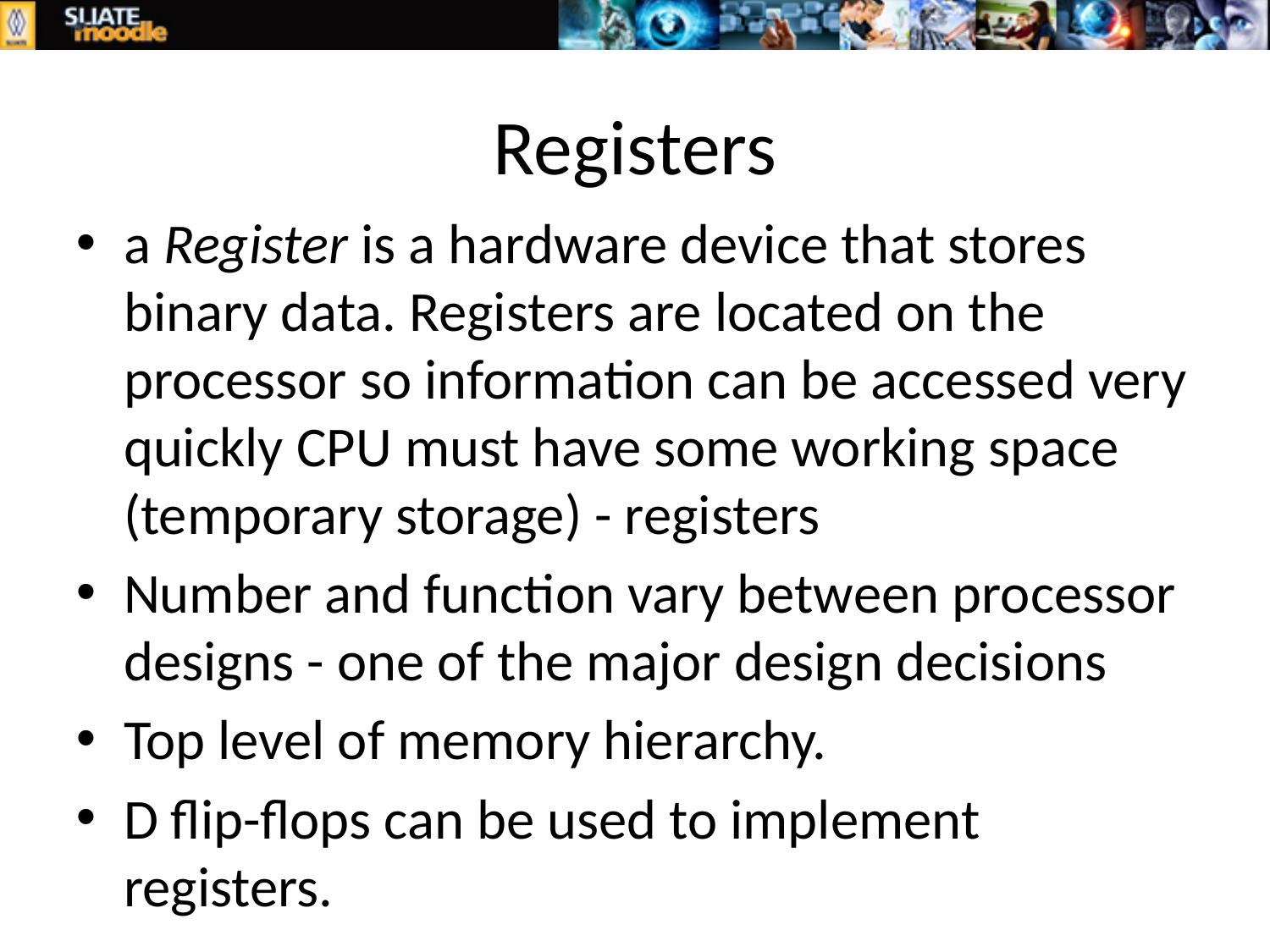

# Registers
a Register is a hardware device that stores binary data. Registers are located on the processor so information can be accessed very quickly CPU must have some working space (temporary storage) - registers
Number and function vary between processor designs - one of the major design decisions
Top level of memory hierarchy.
D flip-flops can be used to implement registers.